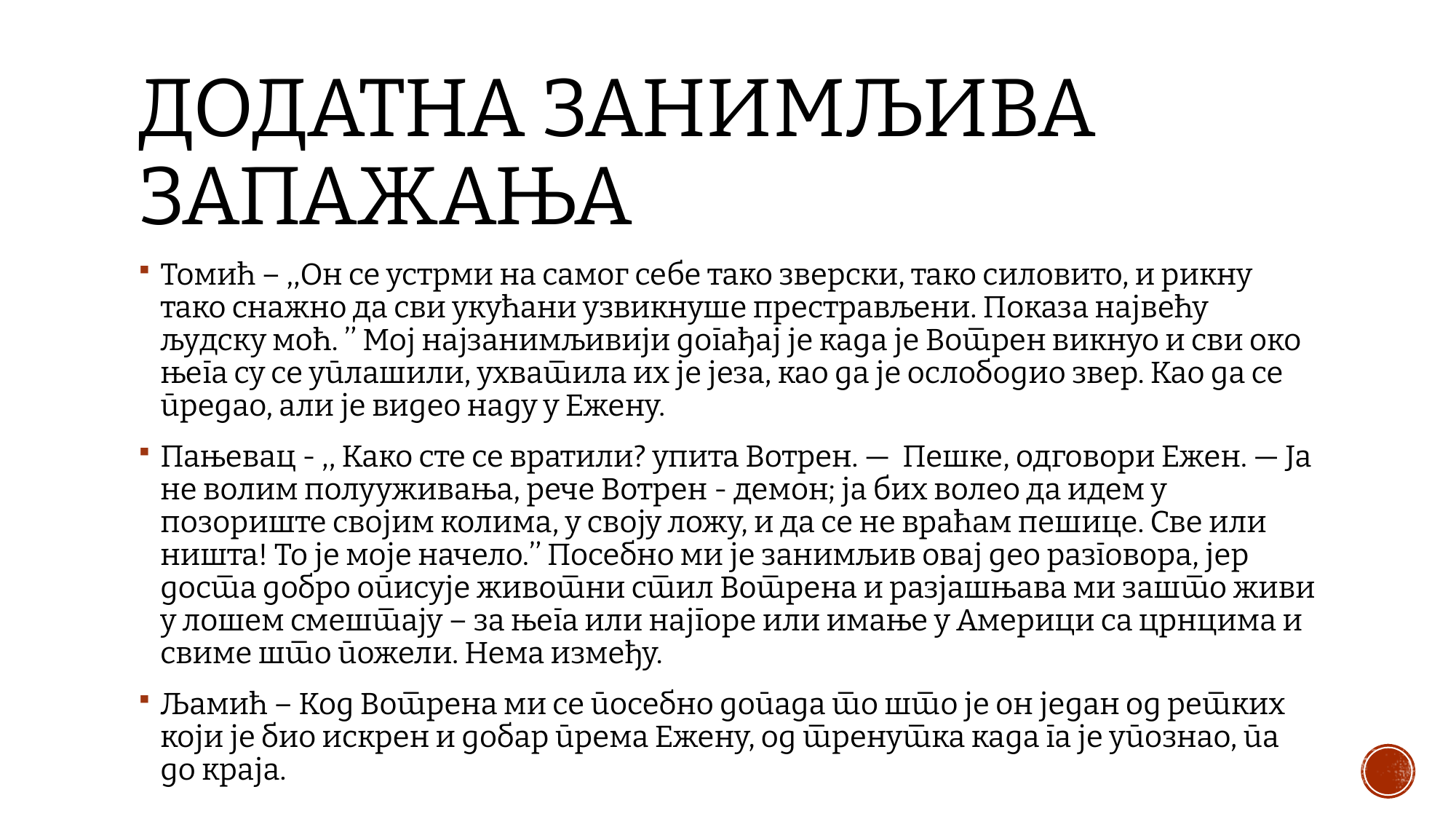

# Додатна занимљива запажања
Томић – ,,Он се устрми на самог себе тако зверски, тако силовито, и рикну тако снажно да сви укућани узвикнуше престрављени. Показа највећу људску моћ. ’’ Мој најзанимљивији догађај је када је Вотрен викнуо и сви око њега су се уплашили, ухватила их је језа, као да је ослободио звер. Као да се предао, али је видео наду у Ежену.
Пањевац - ,, Како сте се вратили? упита Вотрен. —  Пешке, одговори Ежен. — Ја не волим полууживања, рече Вотрен - демон; ја бих волео да идем у позориште својим колима, у своју ложу, и да се не враћам пешице. Све или ништа! То је моје начело.’’ Посебно ми је занимљив овај део разговора, јер доста добро описује животни стил Вотрена и разјашњава ми зашто живи у лошем смештају – за њега или најгоре или имање у Америци са црнцима и свиме што пожели. Нема између.
Љамић – Код Вотрена ми се посебно допада то што је он један од ретких који је био искрен и добар према Ежену, од тренутка када га је упознао, па до краја.